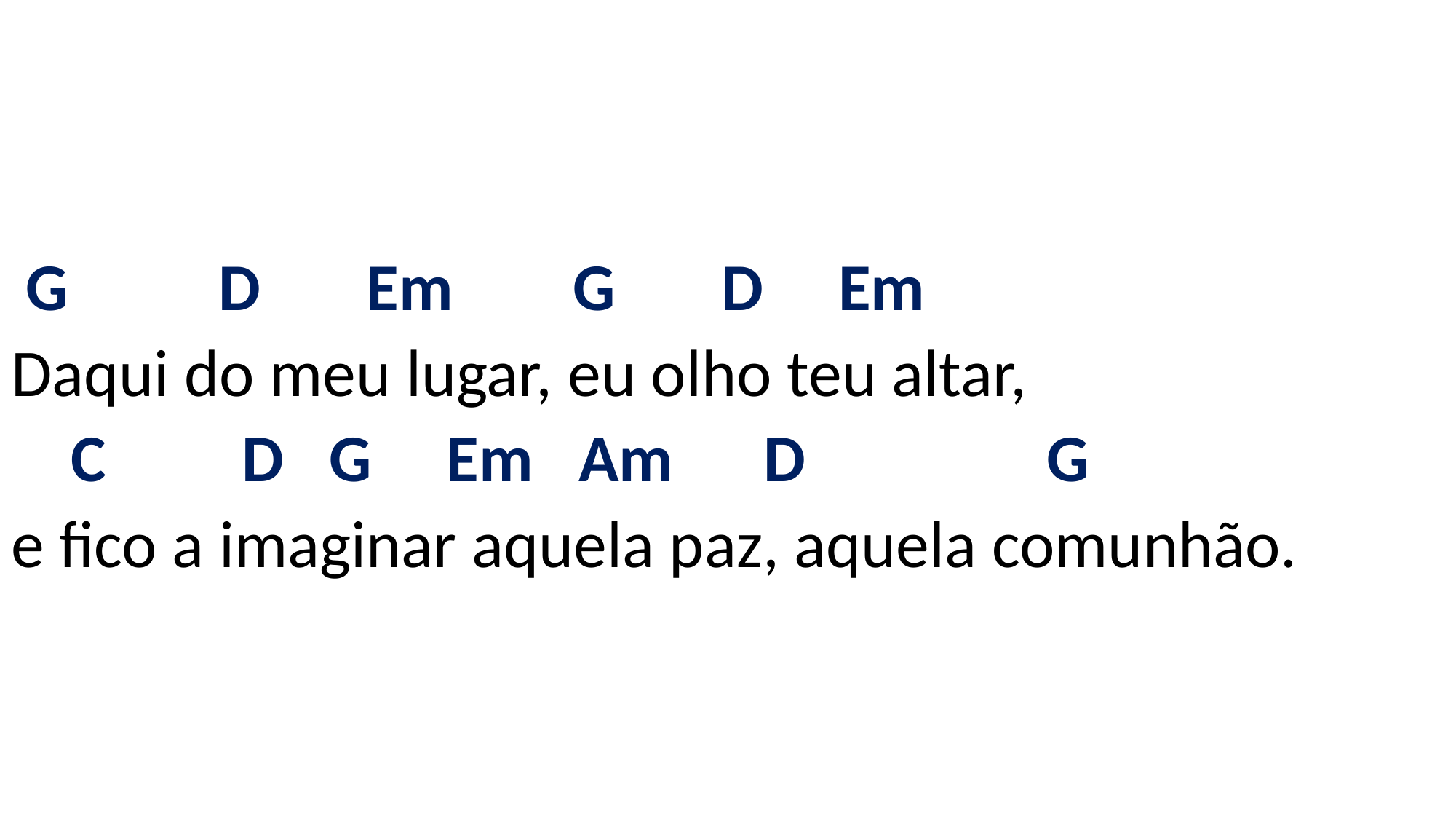

# G          D       Em        G       D     Em Daqui do meu lugar, eu olho teu altar, C         D   G     Em   Am      D                G e fico a imaginar aquela paz, aquela comunhão.